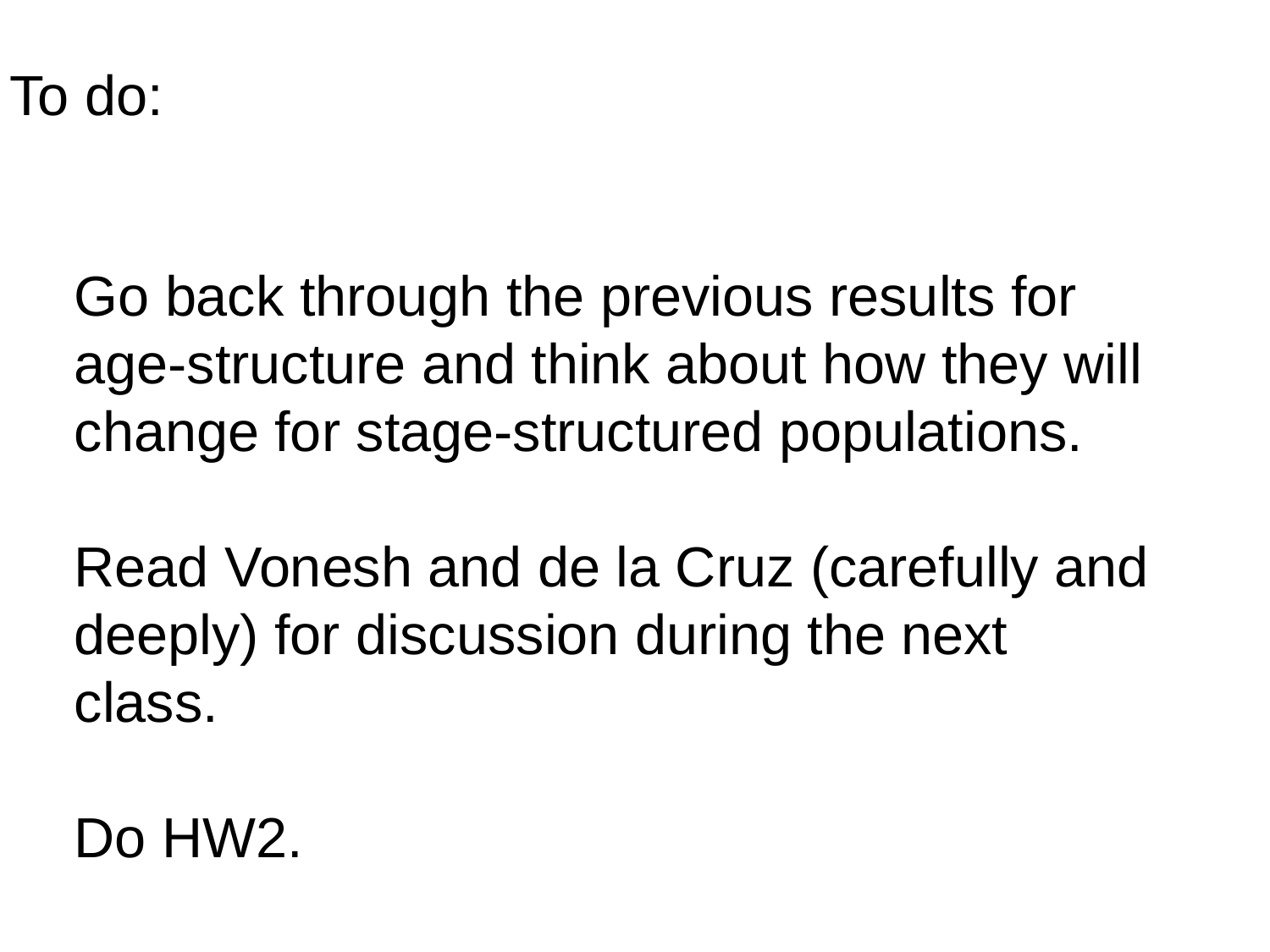

To do:
Go back through the previous results for age-structure and think about how they will change for stage-structured populations.

Read Vonesh and de la Cruz (carefully and deeply) for discussion during the next class.

Do HW2.